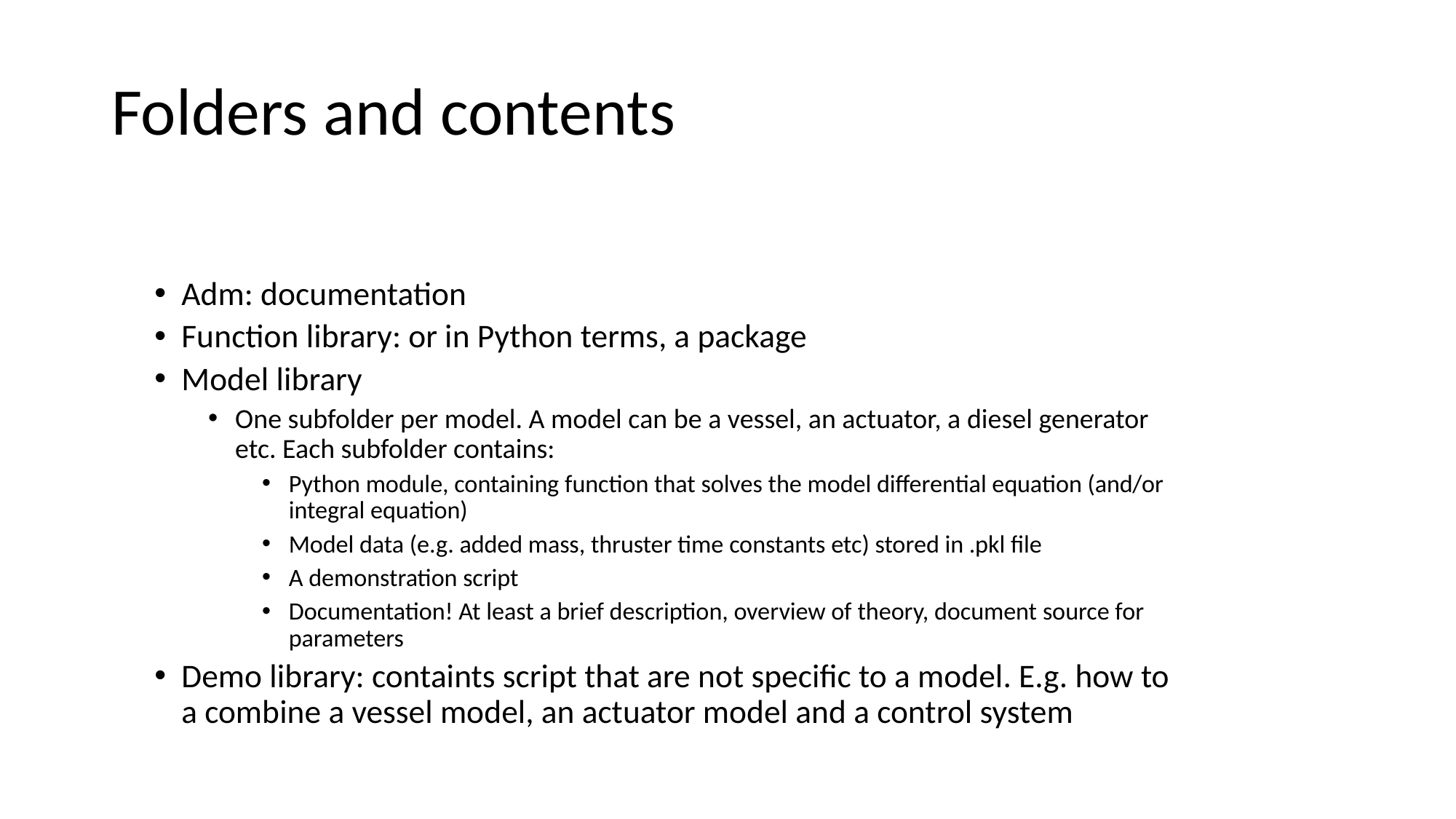

Folders and contents

Adm: documentation
Function library: or in Python terms, a package
Model library
One subfolder per model. A model can be a vessel, an actuator, a diesel generator etc. Each subfolder contains:
Python module, containing function that solves the model differential equation (and/or integral equation)
Model data (e.g. added mass, thruster time constants etc) stored in .pkl file
A demonstration script
Documentation! At least a brief description, overview of theory, document source for parameters
Demo library: containts script that are not specific to a model. E.g. how to a combine a vessel model, an actuator model and a control system